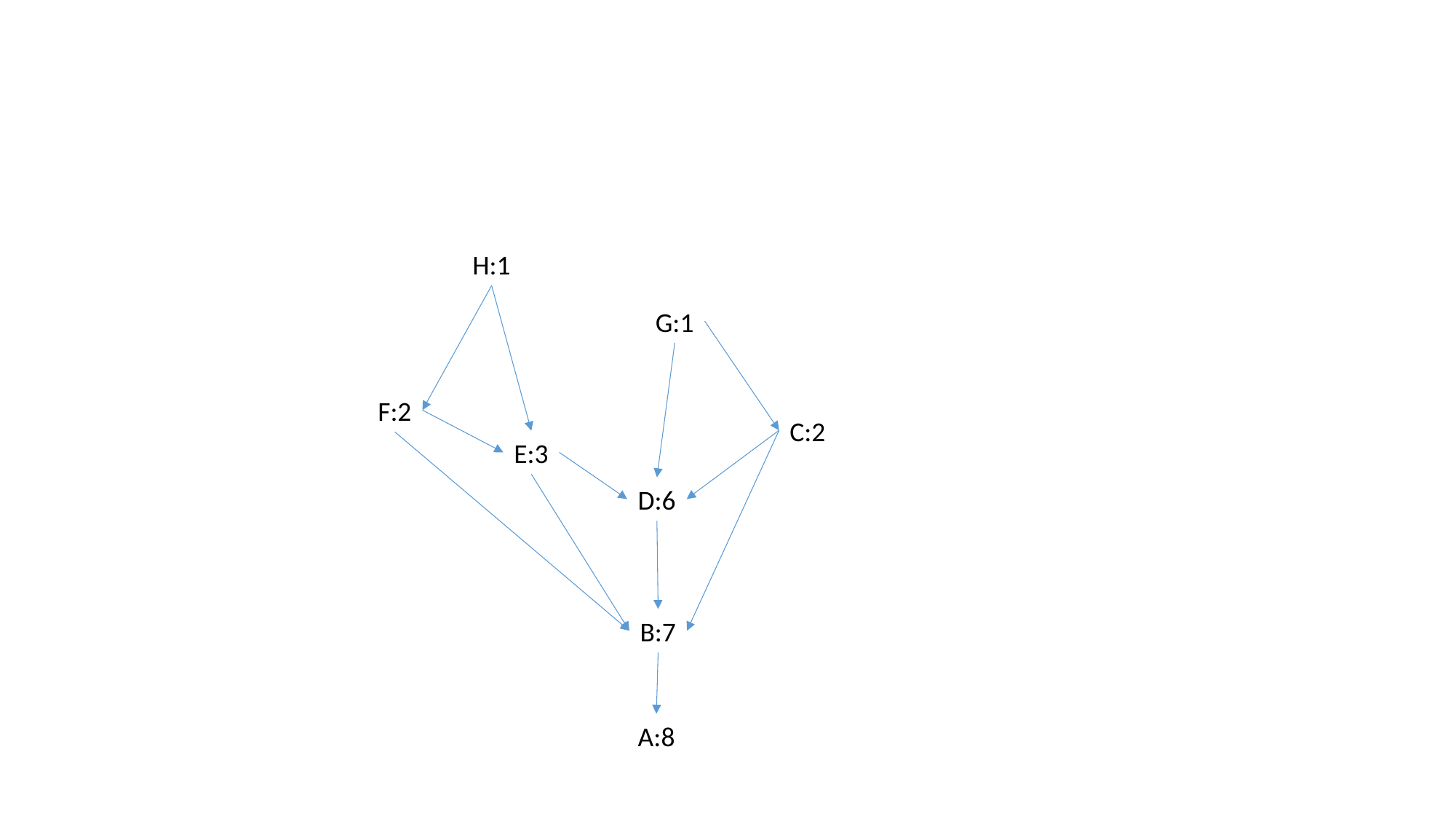

H:1
G:1
F:2
C:2
E:3
D:6
B:7
A:8